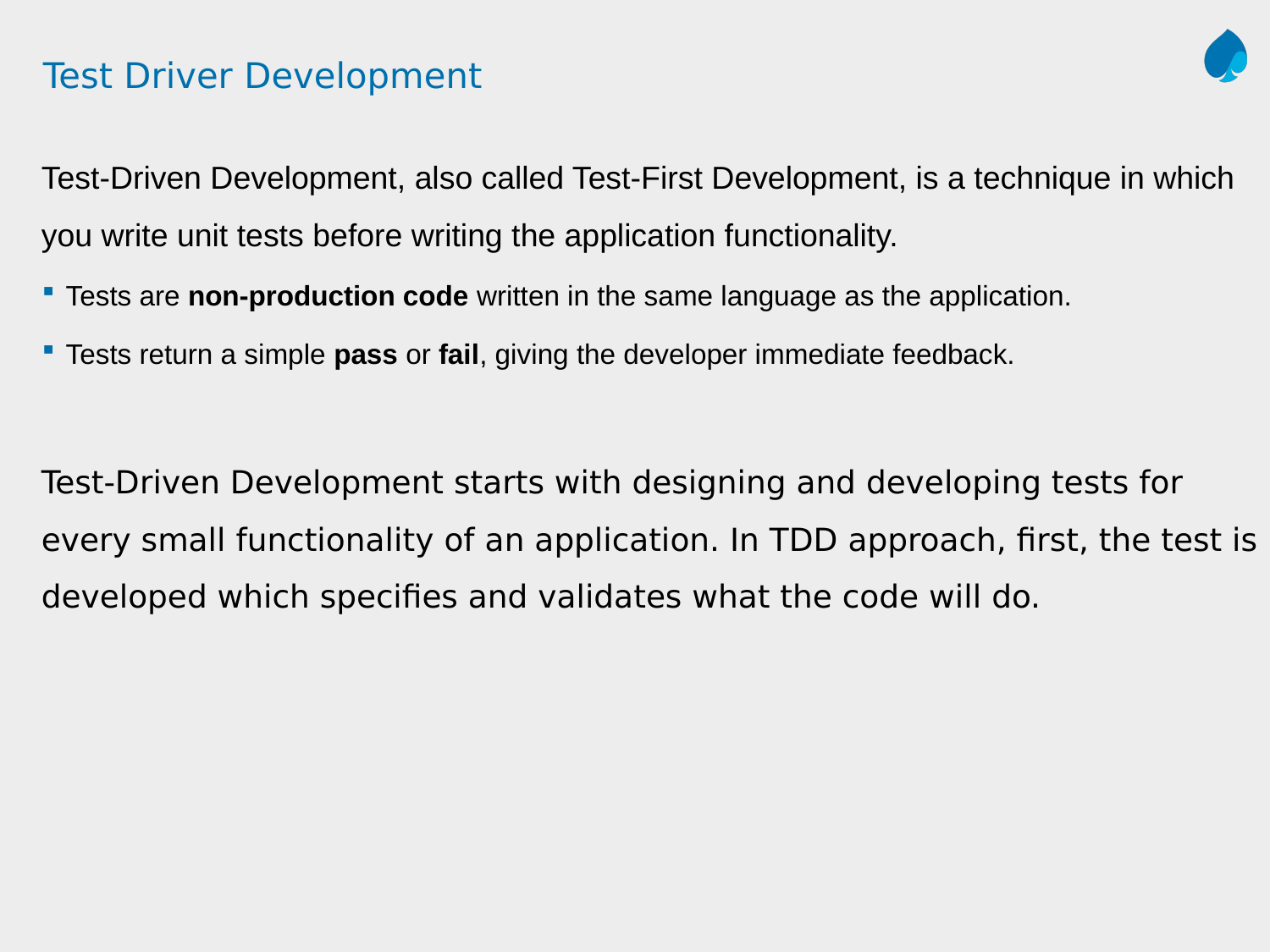

# Test Driver Development
Test-Driven Development, also called Test-First Development, is a technique in which you write unit tests before writing the application functionality.
Tests are non-production code written in the same language as the application.
Tests return a simple pass or fail, giving the developer immediate feedback.

Test-Driven Development starts with designing and developing tests for every small functionality of an application. In TDD approach, first, the test is developed which specifies and validates what the code will do.